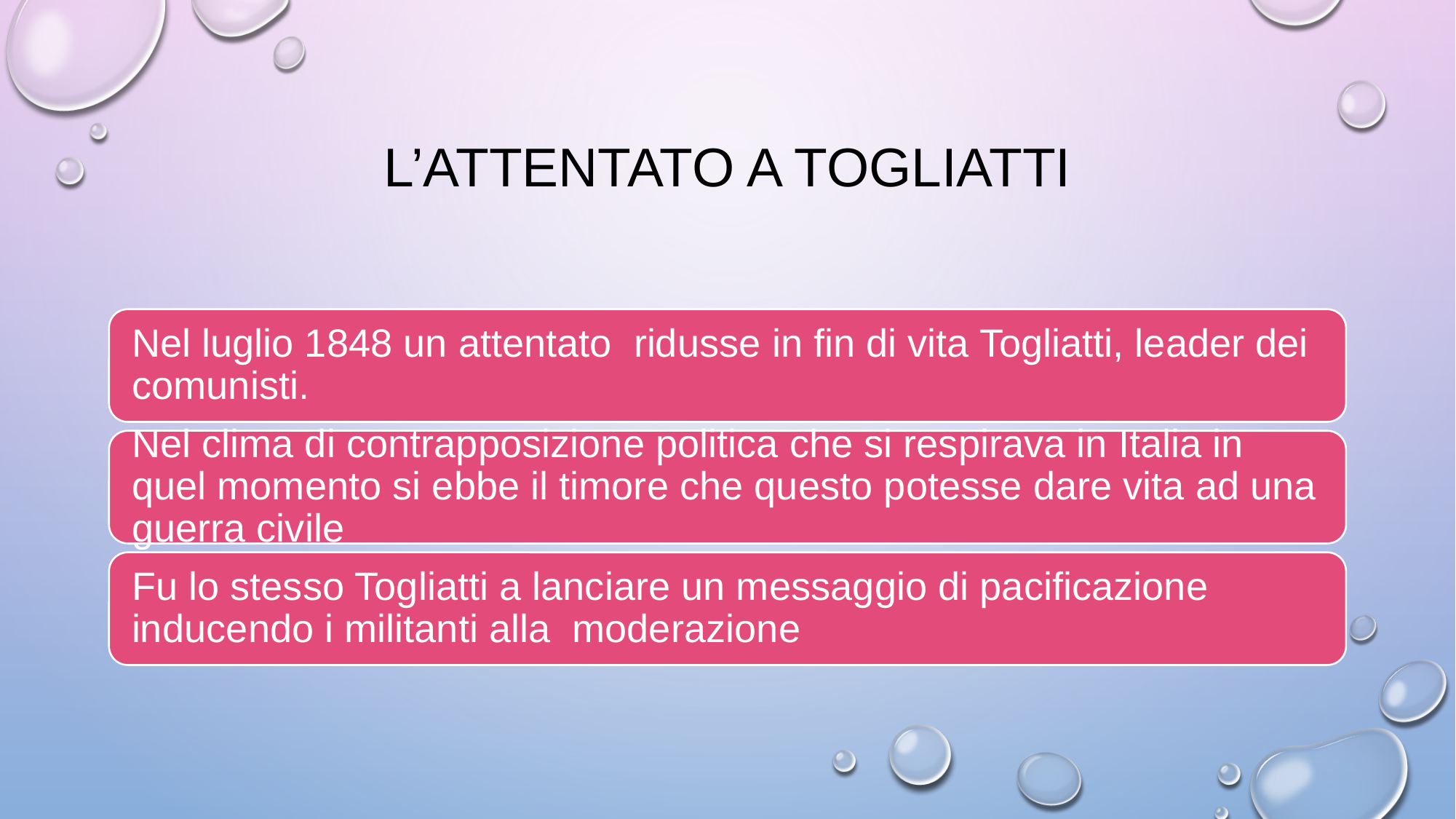

# L’attentato a togliatti
Nel luglio 1848 un attentato  ridusse in fin di vita Togliatti, leader dei comunisti.
Nel clima di contrapposizione politica che si respirava in Italia in quel momento si ebbe il timore che questo potesse dare vita ad una guerra civile
Fu lo stesso Togliatti a lanciare un messaggio di pacificazione inducendo i militanti alla  moderazione